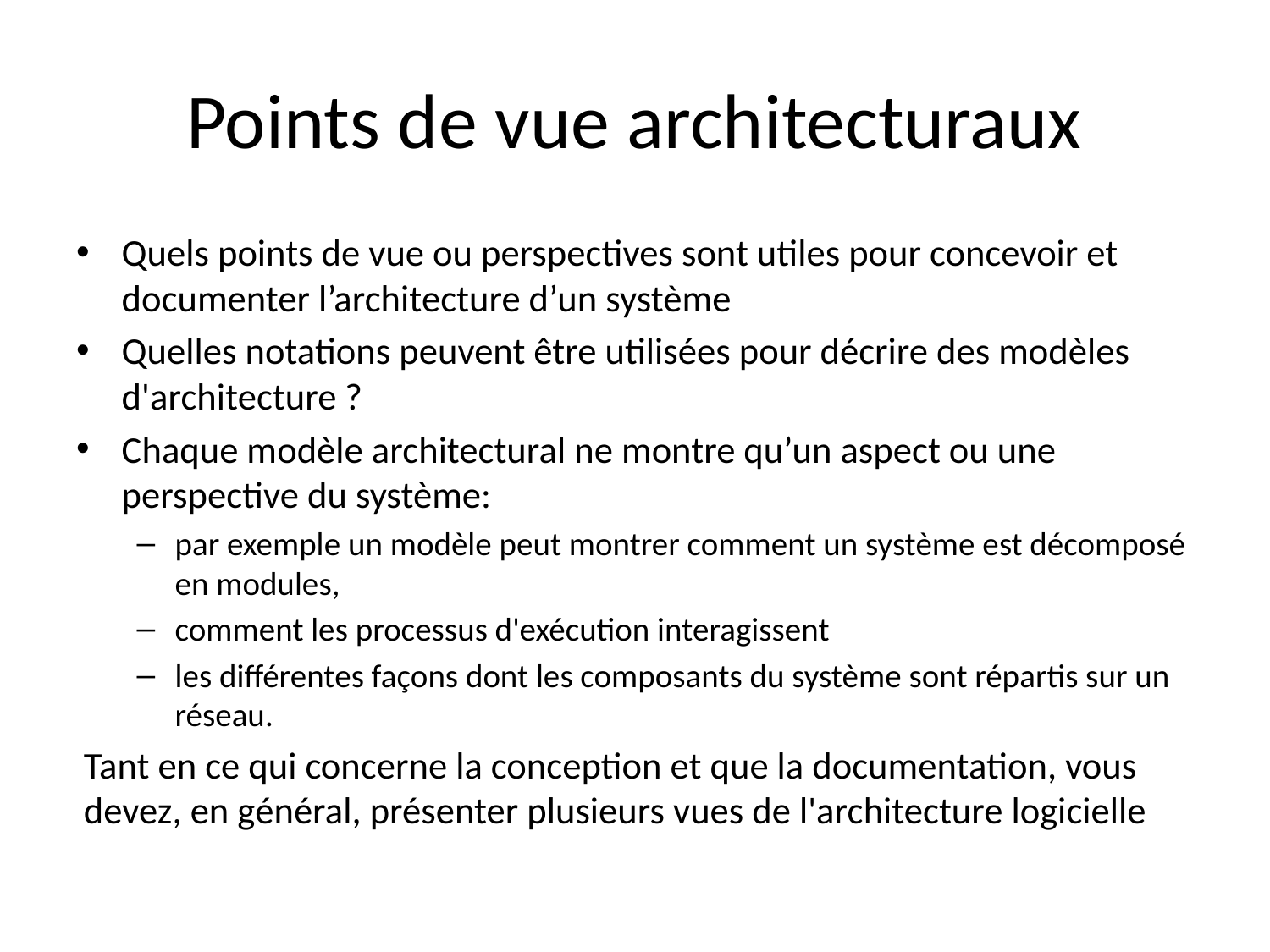

# Points de vue architecturaux
Quels points de vue ou perspectives sont utiles pour concevoir et documenter l’architecture d’un système
Quelles notations peuvent être utilisées pour décrire des modèles d'architecture ?
Chaque modèle architectural ne montre qu’un aspect ou une perspective du système:
par exemple un modèle peut montrer comment un système est décomposé en modules,
comment les processus d'exécution interagissent
les différentes façons dont les composants du système sont répartis sur un réseau.
Tant en ce qui concerne la conception et que la documentation, vous devez, en général, présenter plusieurs vues de l'architecture logicielle